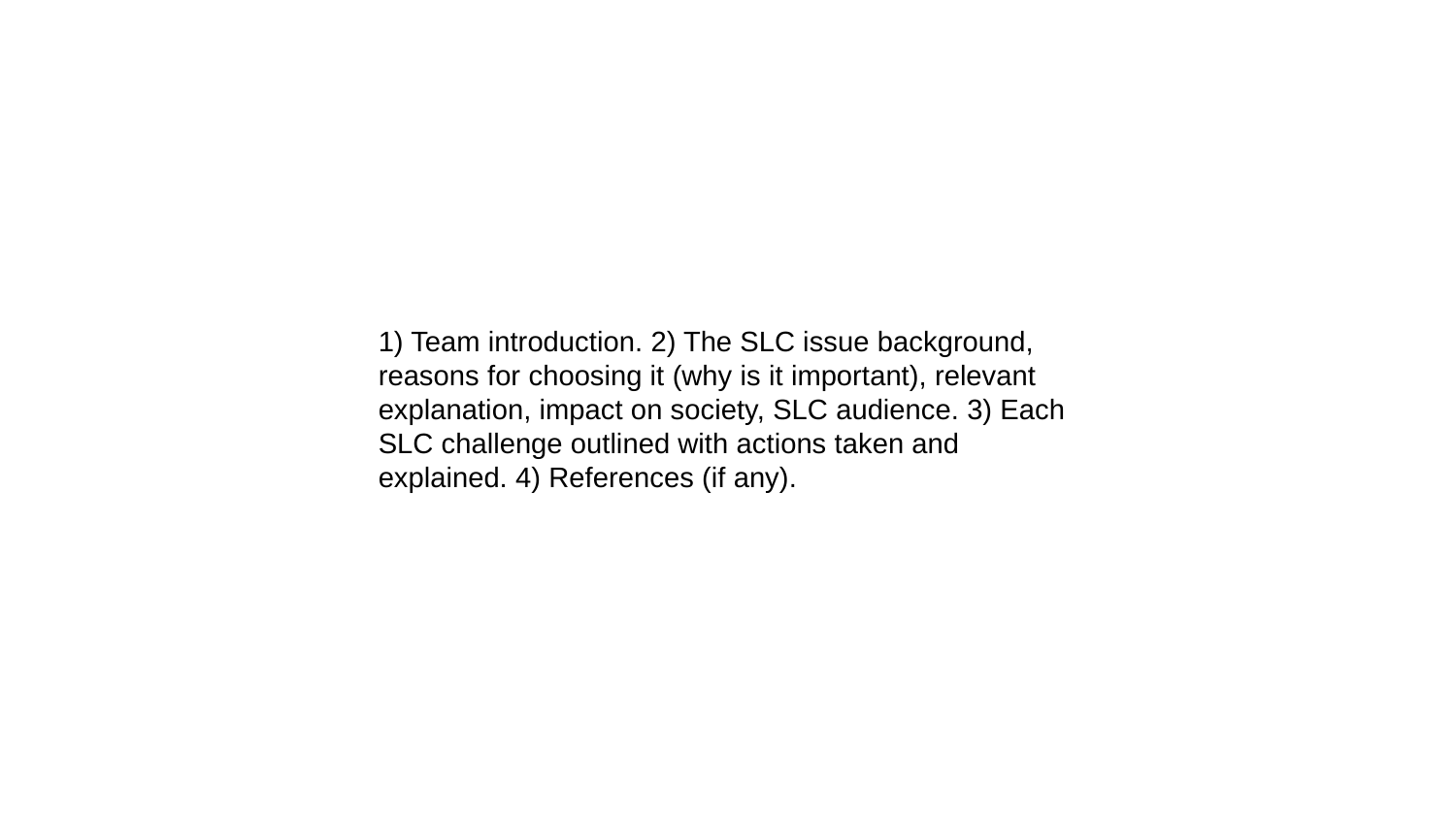

#

1) Team introduction. 2) The SLC issue background, reasons for choosing it (why is it important), relevant explanation, impact on society, SLC audience. 3) Each SLC challenge outlined with actions taken and explained. 4) References (if any).